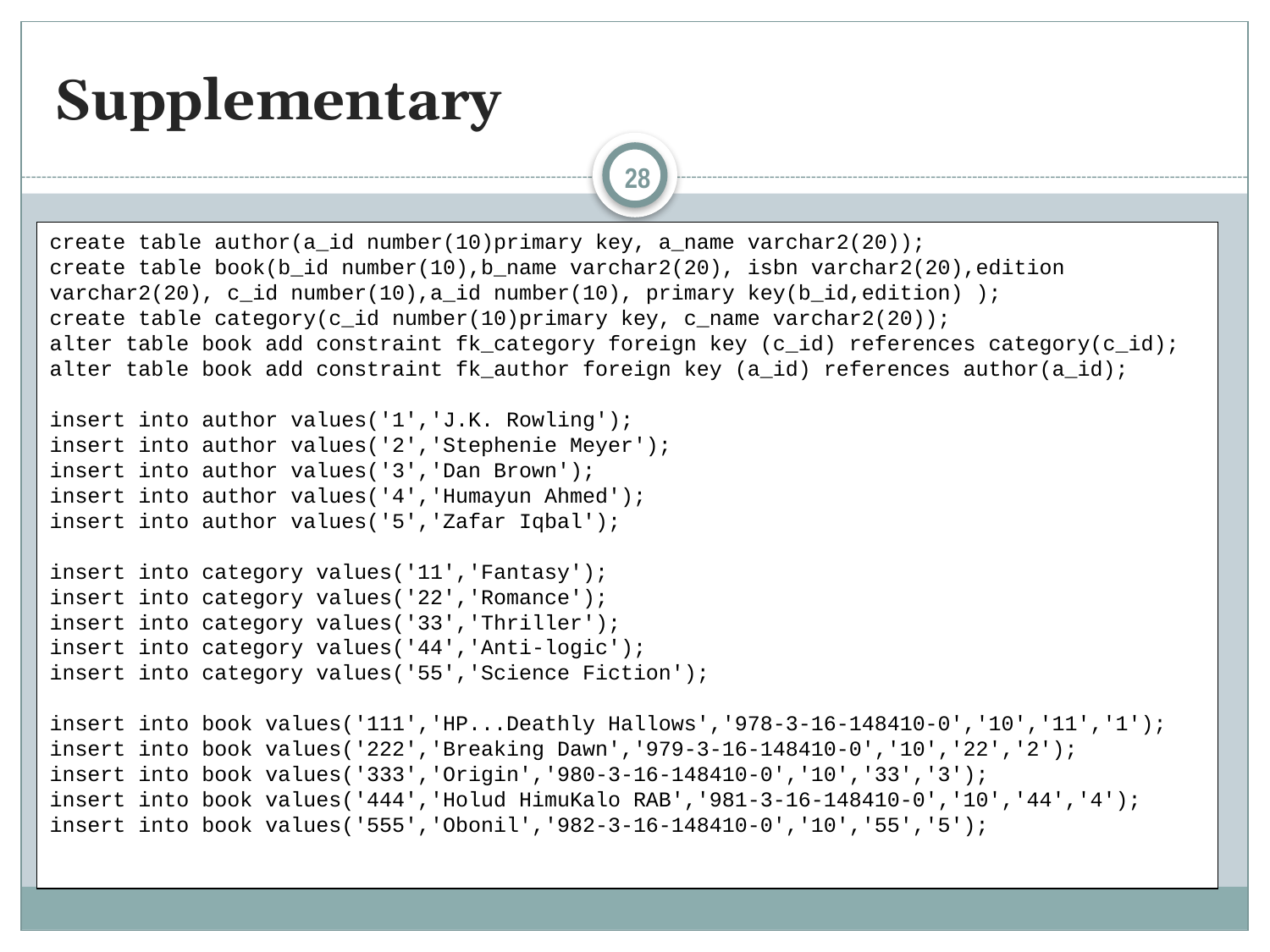

# Supplementary
28
create table author(a_id number(10)primary key, a_name varchar2(20));
create table book(b_id number(10),b_name varchar2(20), isbn varchar2(20),edition varchar2(20), c_id number(10),a_id number(10), primary key(b_id,edition) );
create table category(c_id number(10)primary key, c_name varchar2(20));
alter table book add constraint fk_category foreign key (c_id) references category(c_id);
alter table book add constraint fk_author foreign key (a_id) references author(a_id);

insert into author values('1','J.K. Rowling');
insert into author values('2','Stephenie Meyer');
insert into author values('3','Dan Brown');
insert into author values('4','Humayun Ahmed');
insert into author values('5','Zafar Iqbal');

insert into category values('11','Fantasy');
insert into category values('22','Romance');
insert into category values('33','Thriller');
insert into category values('44','Anti-logic');
insert into category values('55','Science Fiction');

insert into book values('111','HP...Deathly Hallows','978-3-16-148410-0','10','11','1');
insert into book values('222','Breaking Dawn','979-3-16-148410-0','10','22','2');
insert into book values('333','Origin','980-3-16-148410-0','10','33','3');
insert into book values('444','Holud HimuKalo RAB','981-3-16-148410-0','10','44','4');
insert into book values('555','Obonil','982-3-16-148410-0','10','55','5');